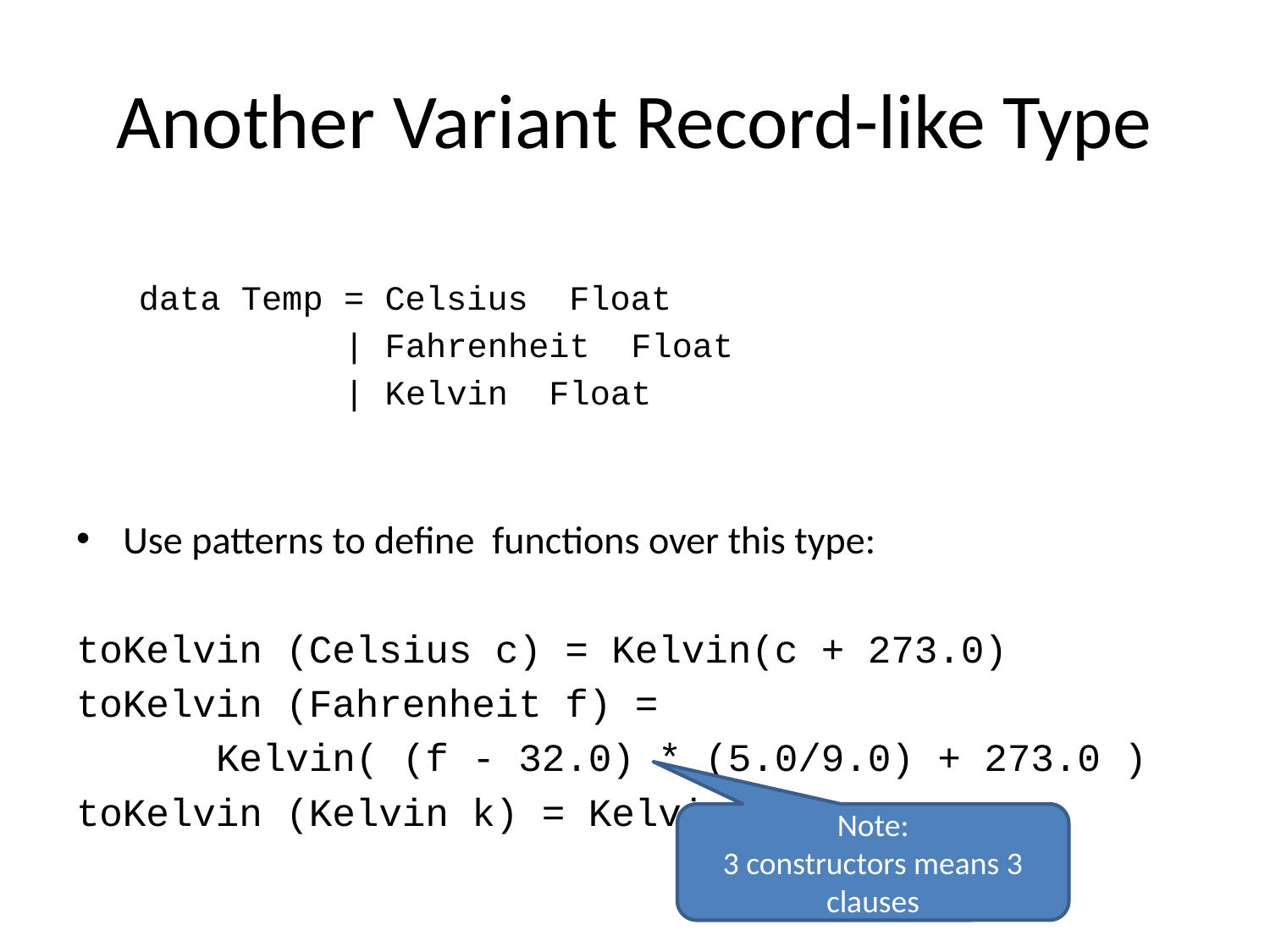

# Another Variant Record-like Type

data Temp = Celsius  Float
          | Fahrenheit  Float
          | Kelvin  Float

Use patterns to define  functions over this type:

toKelvin (Celsius c) = Kelvin(c + 273.0)
toKelvin (Fahrenheit f) =
      Kelvin( (f - 32.0) * (5.0/9.0) + 273.0 )
toKelvin (Kelvin k) = Kelvin k
Note:
3 constructors means 3 clauses